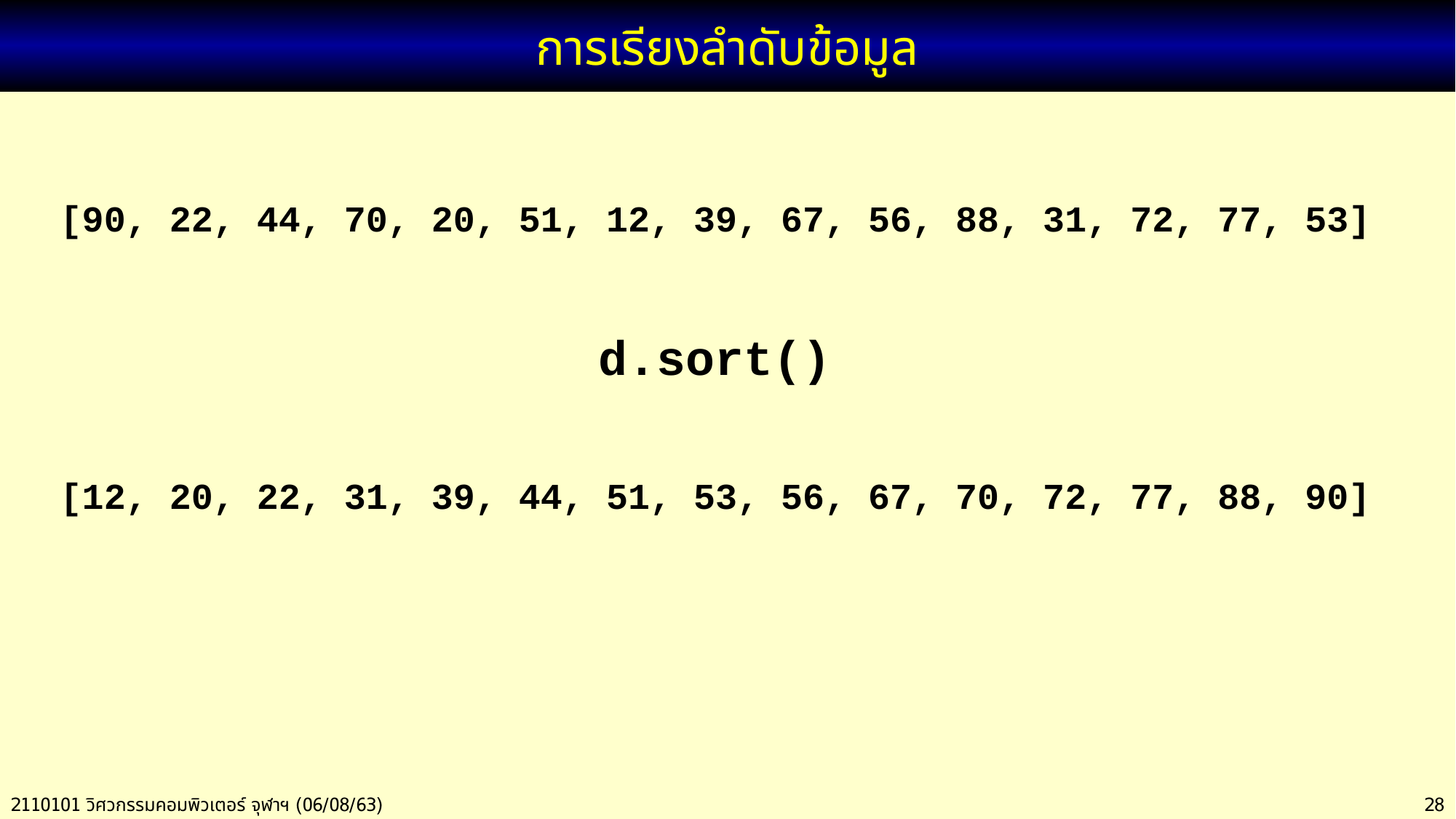

# การเรียงลำดับข้อมูล
[90, 22, 44, 70, 20, 51, 12, 39, 67, 56, 88, 31, 72, 77, 53]
d.sort()
[12, 20, 22, 31, 39, 44, 51, 53, 56, 67, 70, 72, 77, 88, 90]